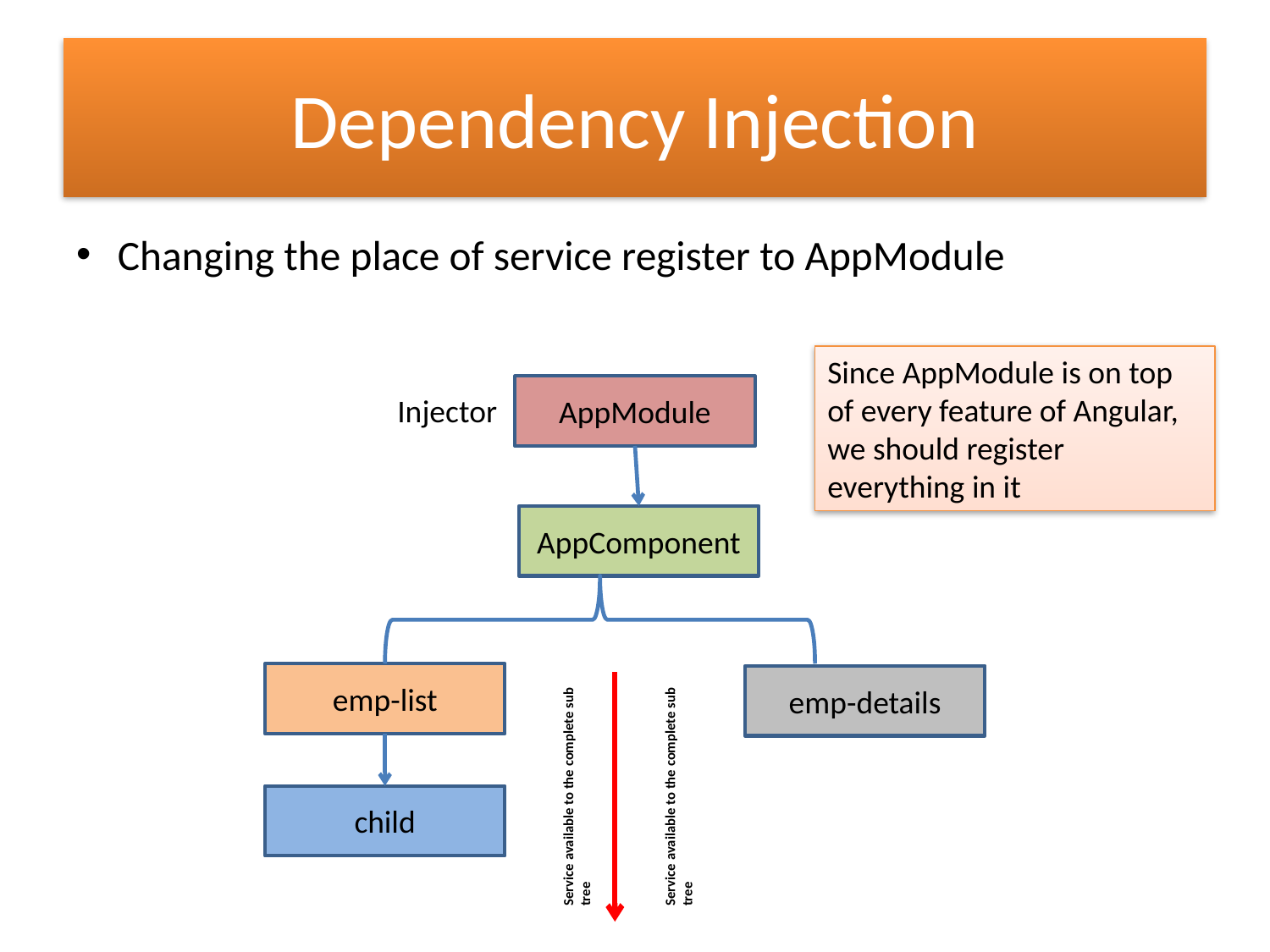

# Dependency Injection
Changing the place of service register to AppModule
Since AppModule is on top of every feature of Angular, we should register everything in it
AppModule
Injector

AppComponent
emp-list
emp-details
Service available to the complete sub tree
Service available to the complete sub tree
child